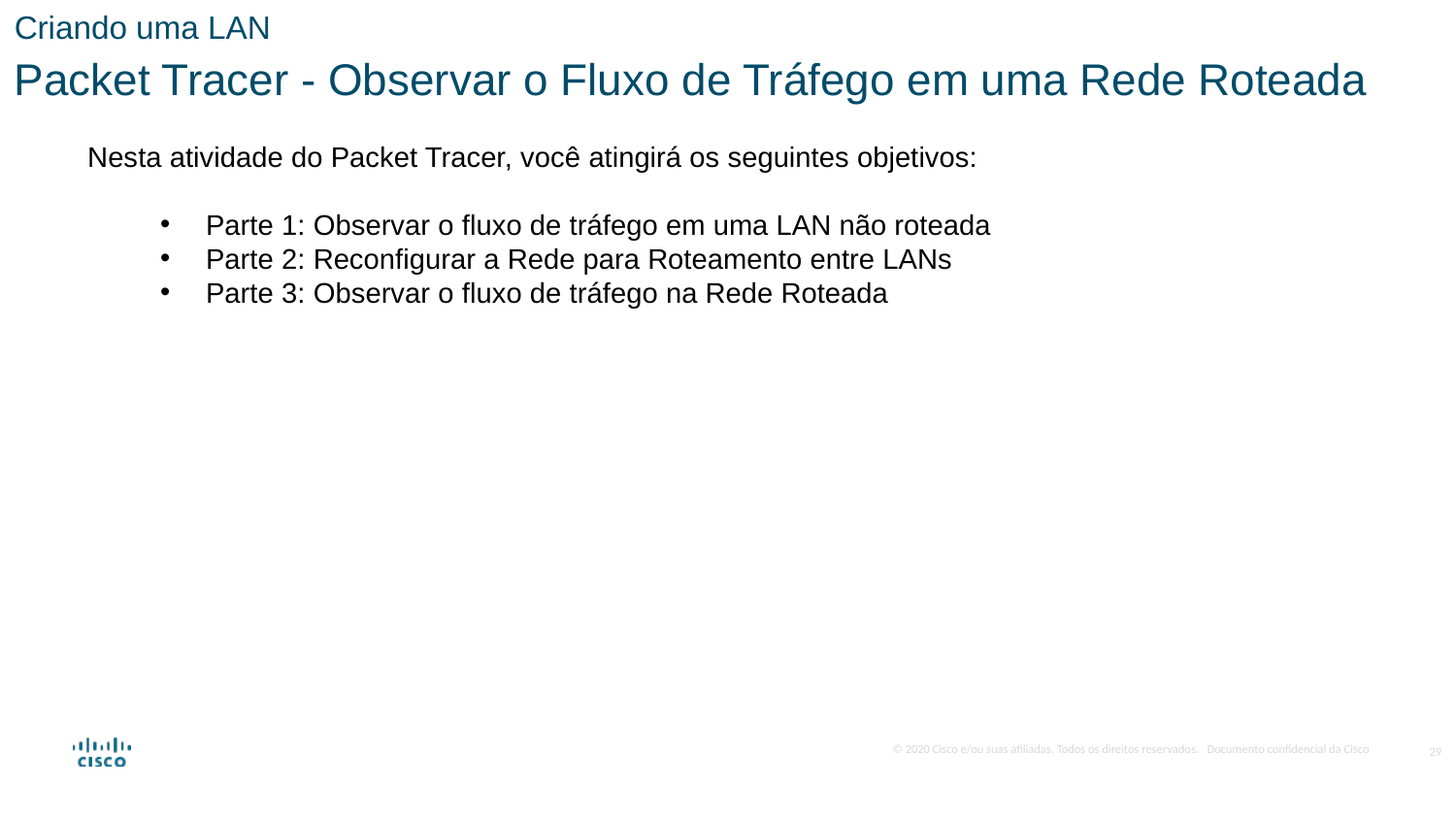

Criando uma LAN
Packet Tracer - Observar o Fluxo de Tráfego em uma Rede Roteada
Nesta atividade do Packet Tracer, você atingirá os seguintes objetivos:

Parte 1: Observar o fluxo de tráfego em uma LAN não roteada
Parte 2: Reconfigurar a Rede para Roteamento entre LANs
Parte 3: Observar o fluxo de tráfego na Rede Roteada

29